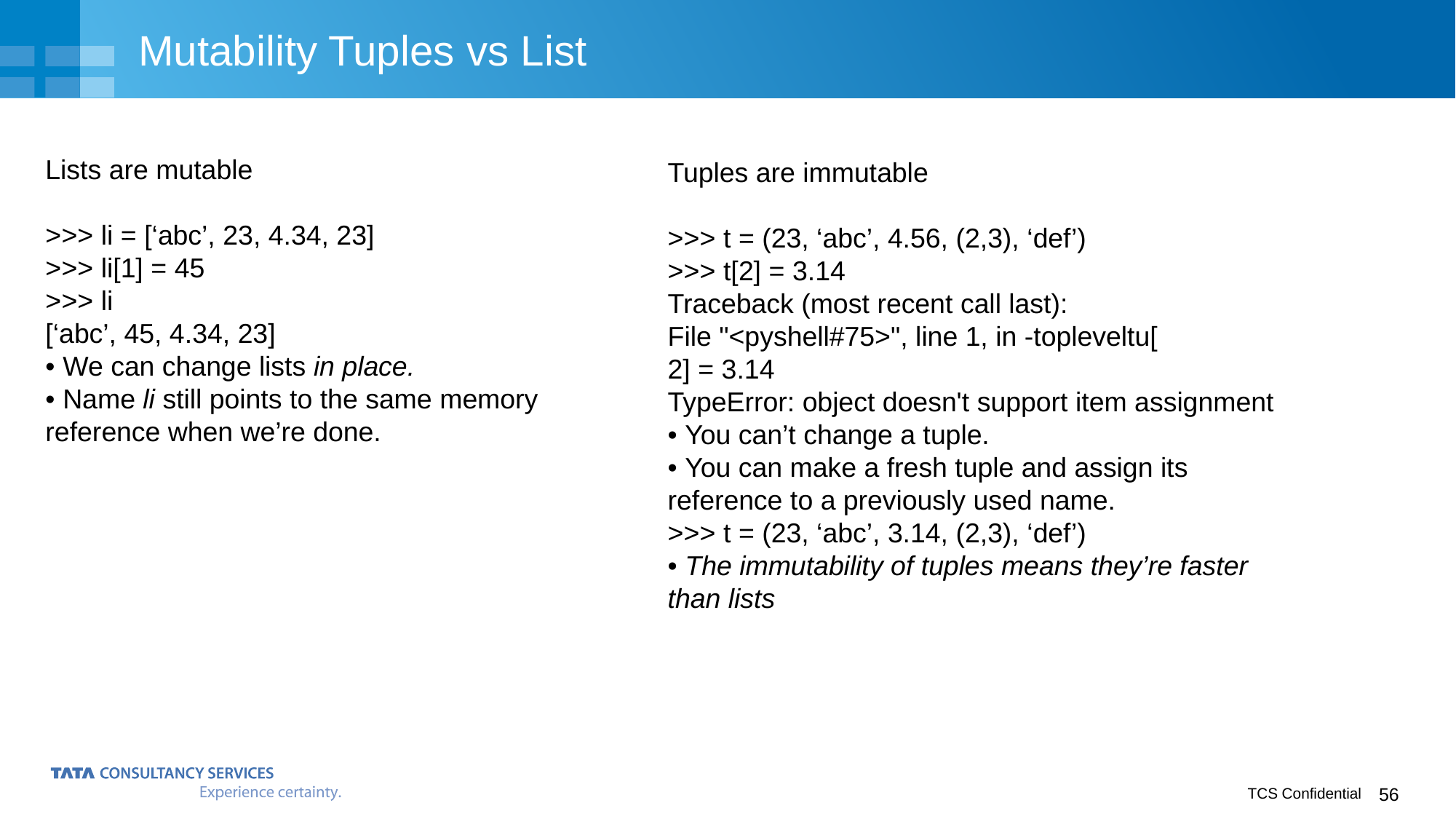

# Mutability Tuples vs List
Lists are mutable

>>> li = [‘abc’, 23, 4.34, 23]
>>> li[1] = 45
>>> li
[‘abc’, 45, 4.34, 23]
• We can change lists in place.
• Name li still points to the same memory
reference when we’re done.
Tuples are immutable

>>> t = (23, ‘abc’, 4.56, (2,3), ‘def’)
>>> t[2] = 3.14
Traceback (most recent call last):
File "<pyshell#75>", line 1, in -topleveltu[
2] = 3.14
TypeError: object doesn't support item assignment
• You can’t change a tuple.
• You can make a fresh tuple and assign its
reference to a previously used name.
>>> t = (23, ‘abc’, 3.14, (2,3), ‘def’)
• The immutability of tuples means they’re faster
than lists